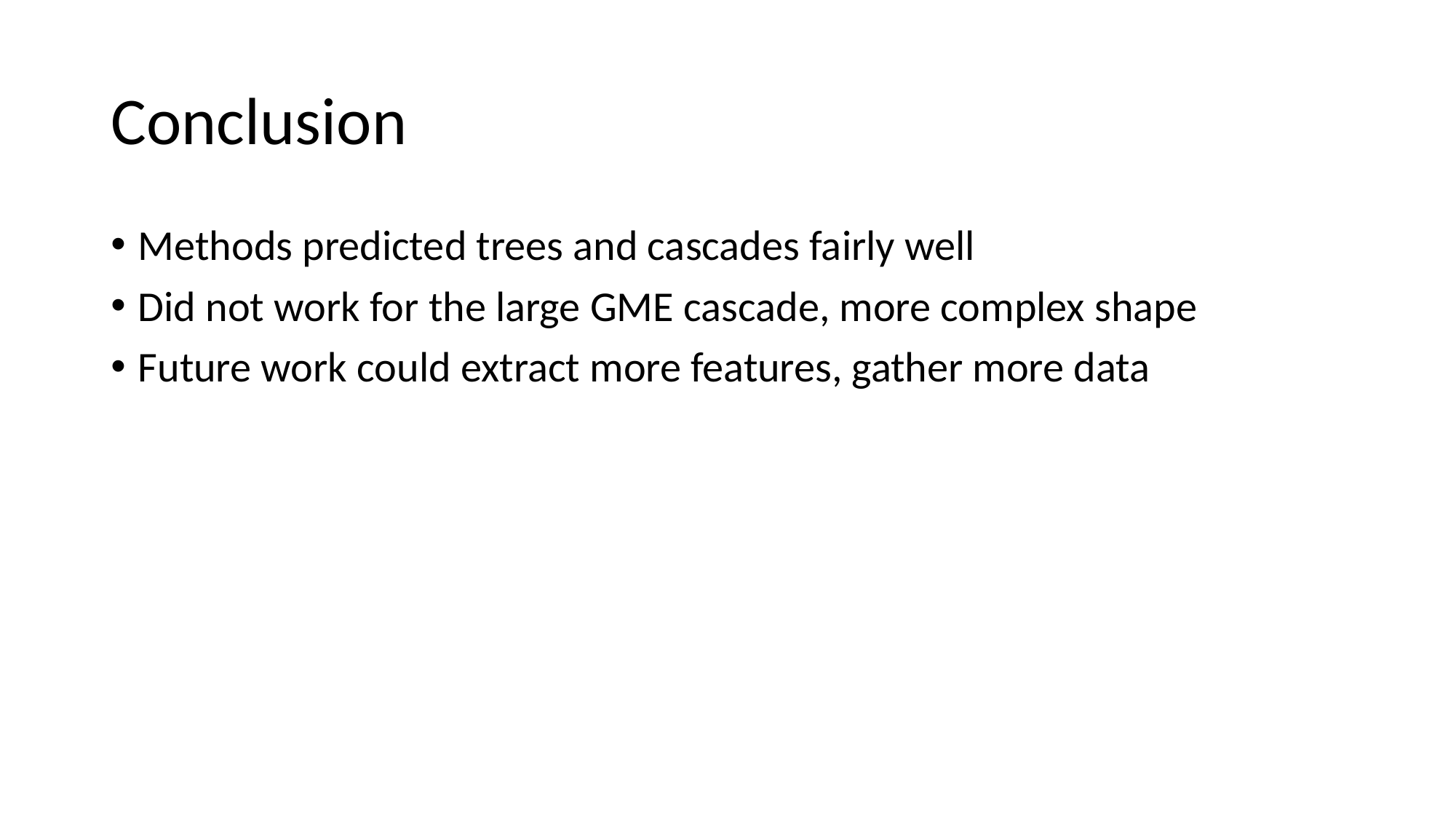

# Conclusion
Methods predicted trees and cascades fairly well
Did not work for the large GME cascade, more complex shape
Future work could extract more features, gather more data